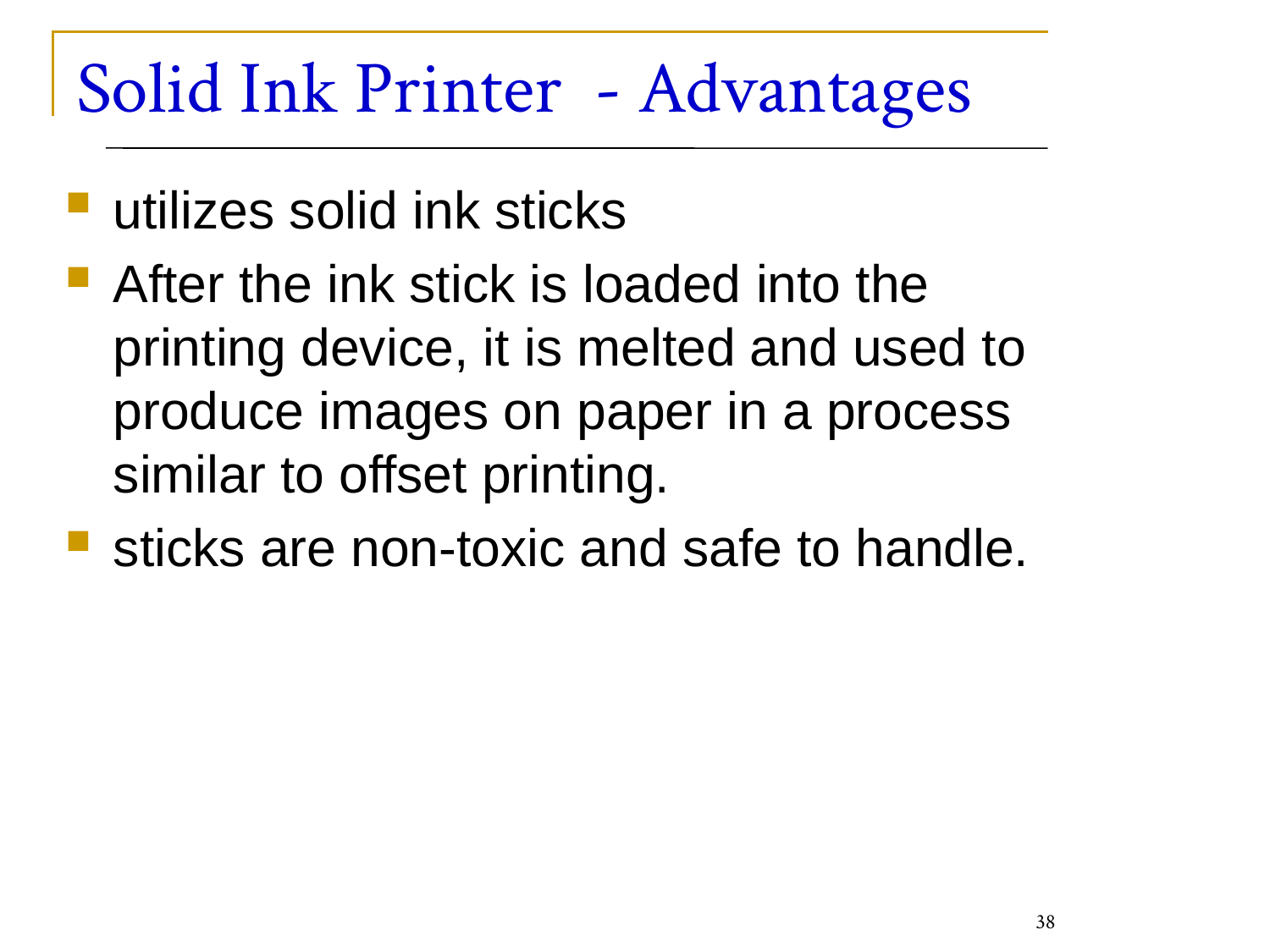

# Solid Ink Printer  - Advantages
utilizes solid ink sticks
After the ink stick is loaded into the printing device, it is melted and used to produce images on paper in a process similar to offset printing.
sticks are non-toxic and safe to handle.
38